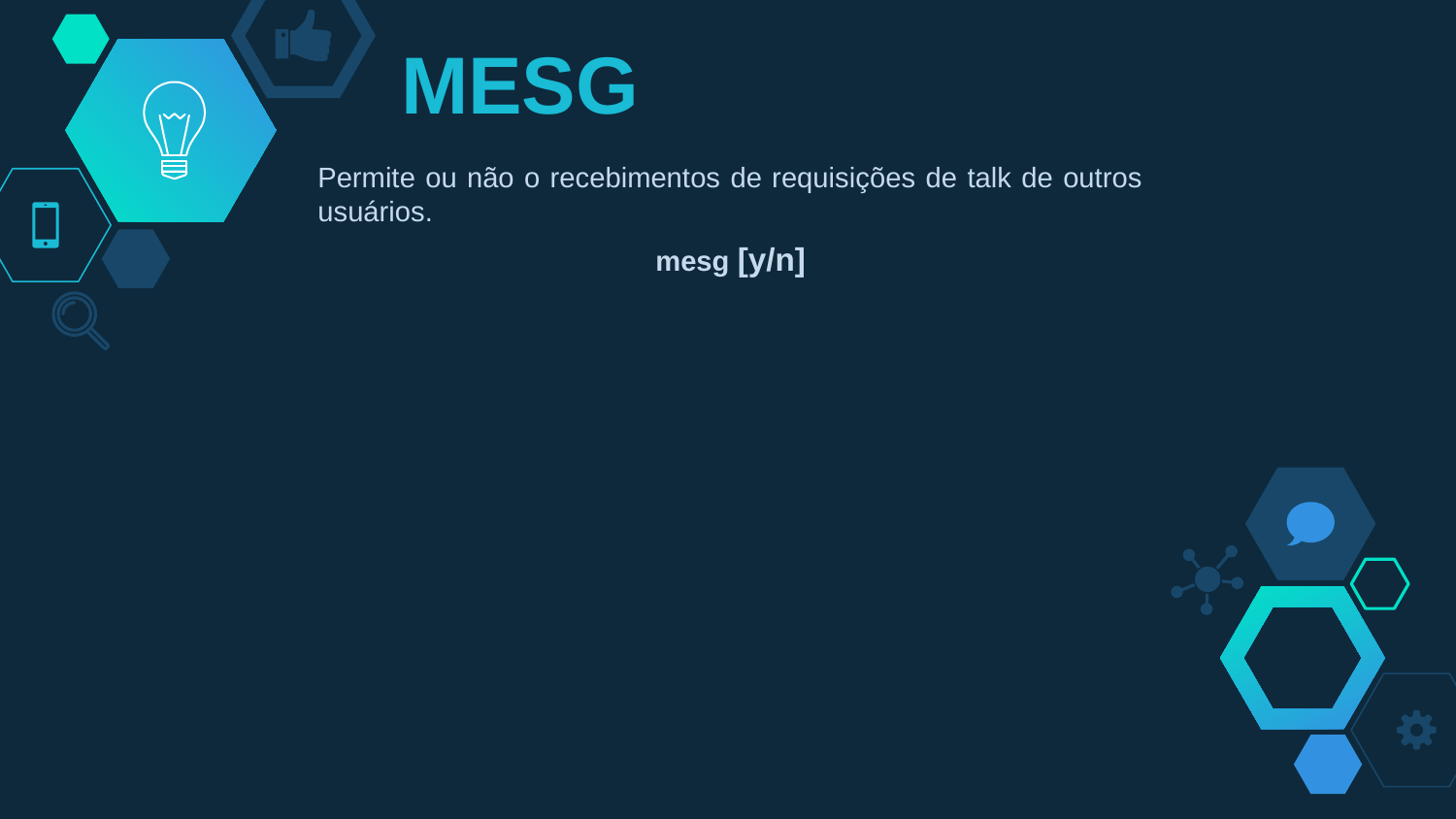

# MESG
Permite ou não o recebimentos de requisições de talk de outros usuários.
mesg [y/n]